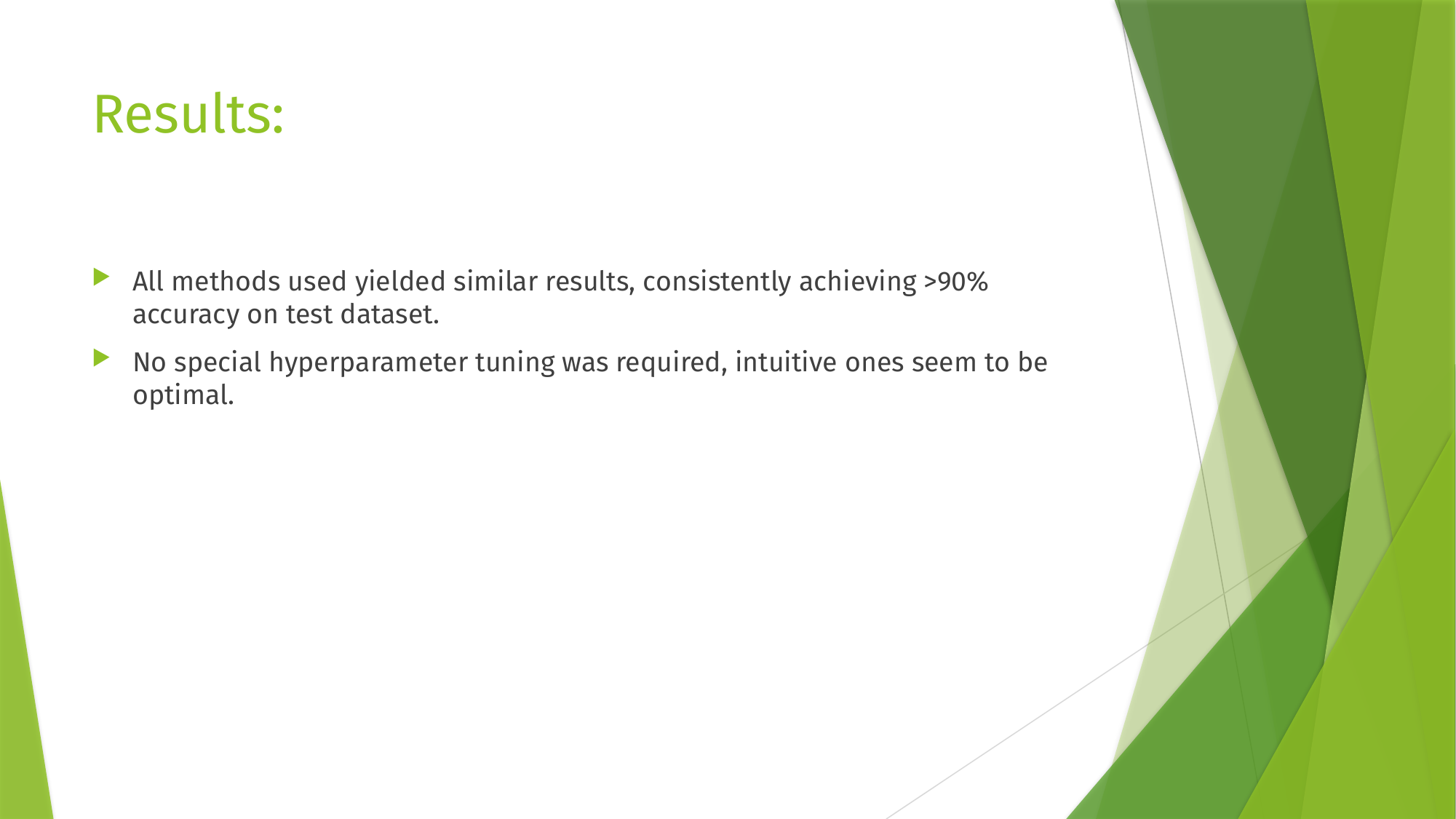

# Results:
All methods used yielded similar results, consistently achieving >90% accuracy on test dataset.
No special hyperparameter tuning was required, intuitive ones seem to be optimal.